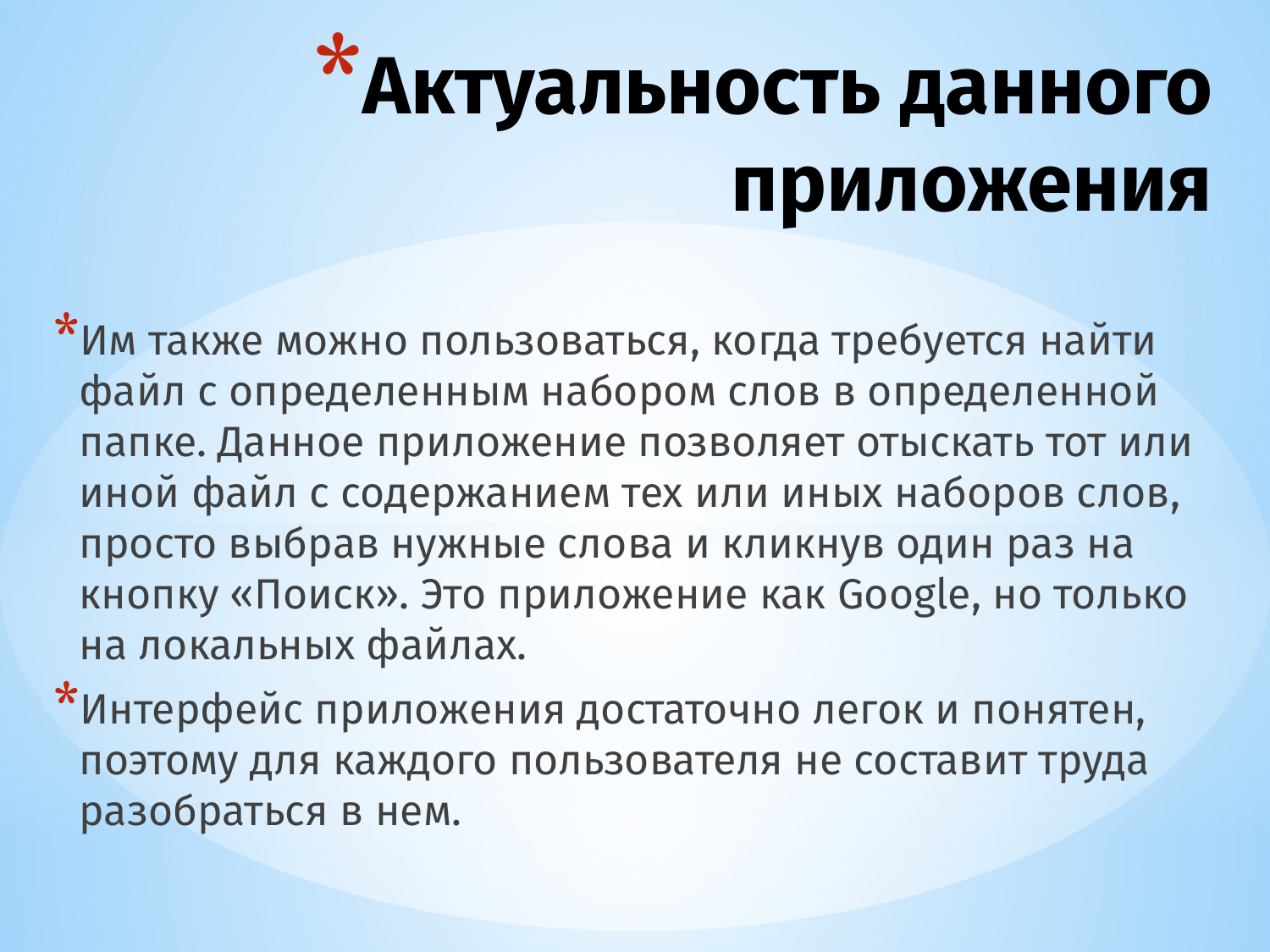

# Актуальность данного приложения
Им также можно пользоваться, когда требуется найти файл с определенным набором слов в определенной папке. Данное приложение позволяет отыскать тот или иной файл с содержанием тех или иных наборов слов, просто выбрав нужные слова и кликнув один раз на кнопку «Поиск». Это приложение как Google, но только на локальных файлах.
Интерфейс приложения достаточно легок и понятен, поэтому для каждого пользователя не составит труда разобраться в нем.